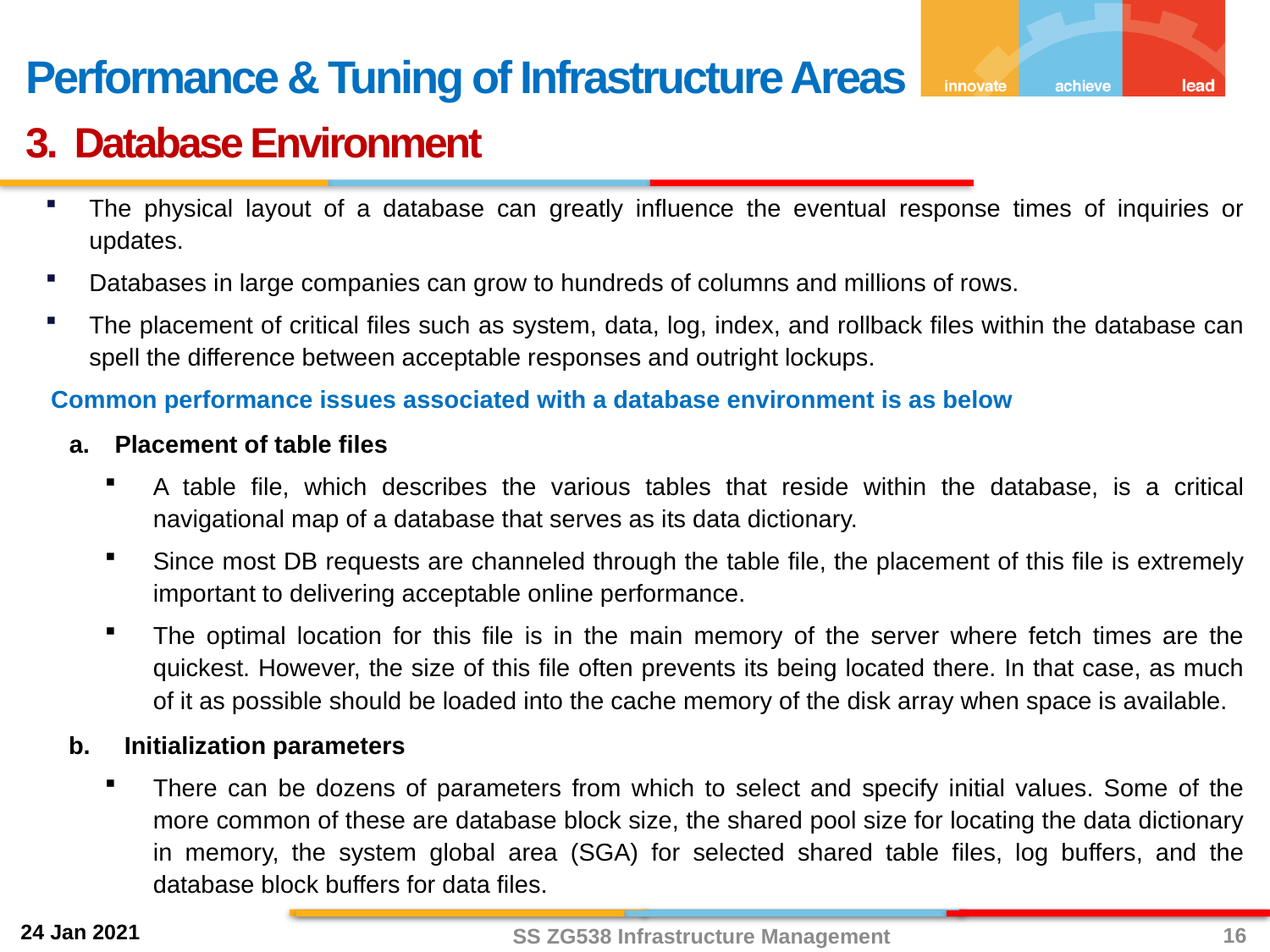

Performance & Tuning of Infrastructure Areas
3.  Database Environment
The physical layout of a database can greatly influence the eventual response times of inquiries or updates.
Databases in large companies can grow to hundreds of columns and millions of rows.
The placement of critical files such as system, data, log, index, and rollback files within the database can spell the difference between acceptable responses and outright lockups.
Common performance issues associated with a database environment is as below
Placement of table files
A table file, which describes the various tables that reside within the database, is a critical navigational map of a database that serves as its data dictionary.
Since most DB requests are channeled through the table file, the placement of this file is extremely important to delivering acceptable online performance.
The optimal location for this file is in the main memory of the server where fetch times are the quickest. However, the size of this file often prevents its being located there. In that case, as much of it as possible should be loaded into the cache memory of the disk array when space is available.
Initialization parameters
There can be dozens of parameters from which to select and specify initial values. Some of the more common of these are database block size, the shared pool size for locating the data dictionary in memory, the system global area (SGA) for selected shared table files, log buffers, and the database block buffers for data files.
16
SS ZG538 Infrastructure Management